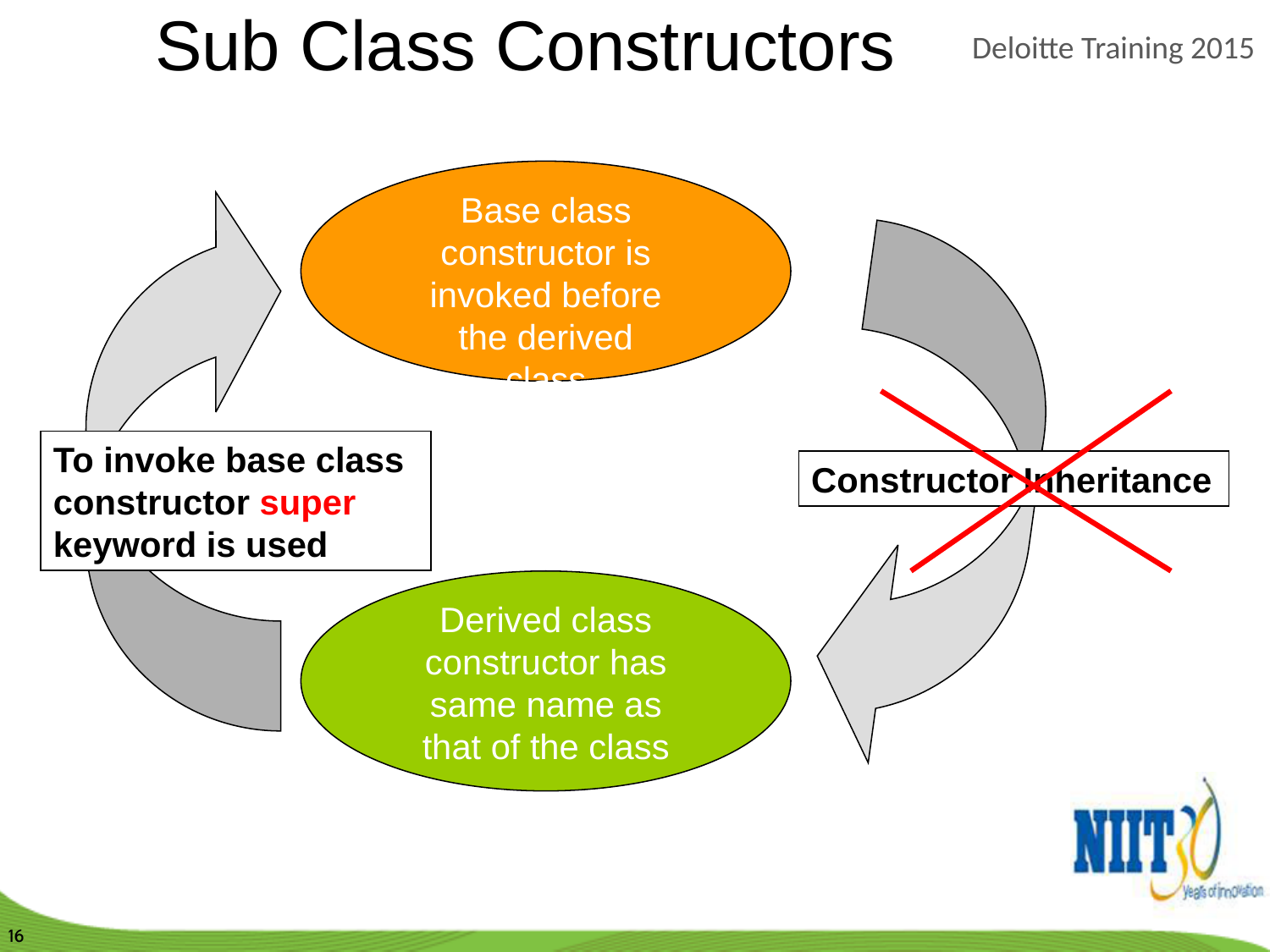

Sub Class Constructors

Base class constructor is invoked before the derived class

To invoke base class constructor super keyword is used
Constructor Inheritance

Derived class constructor has same name as that of the class